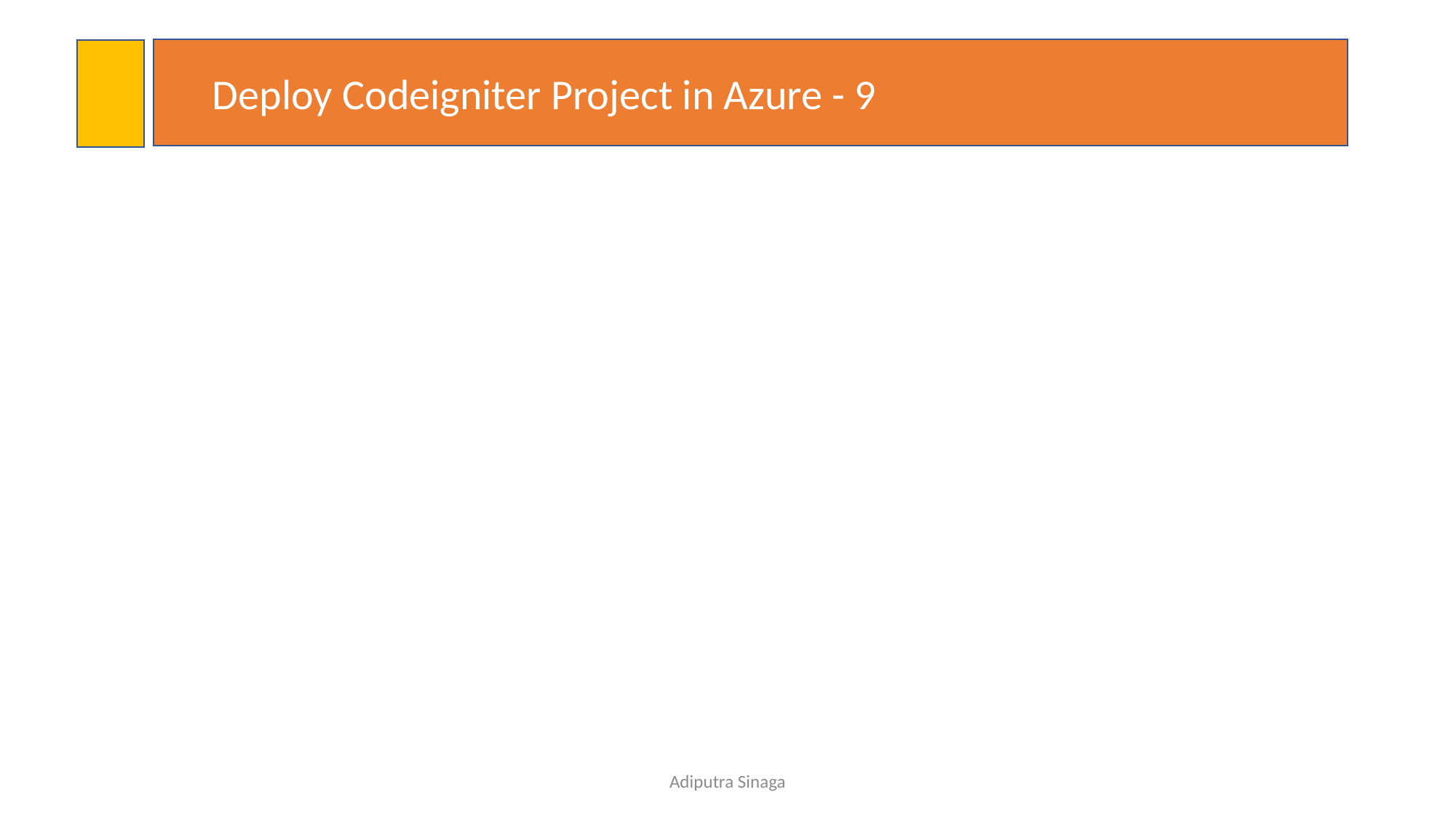

Deploy Codeigniter Project in Azure - 9

#

Adiputra Sinaga